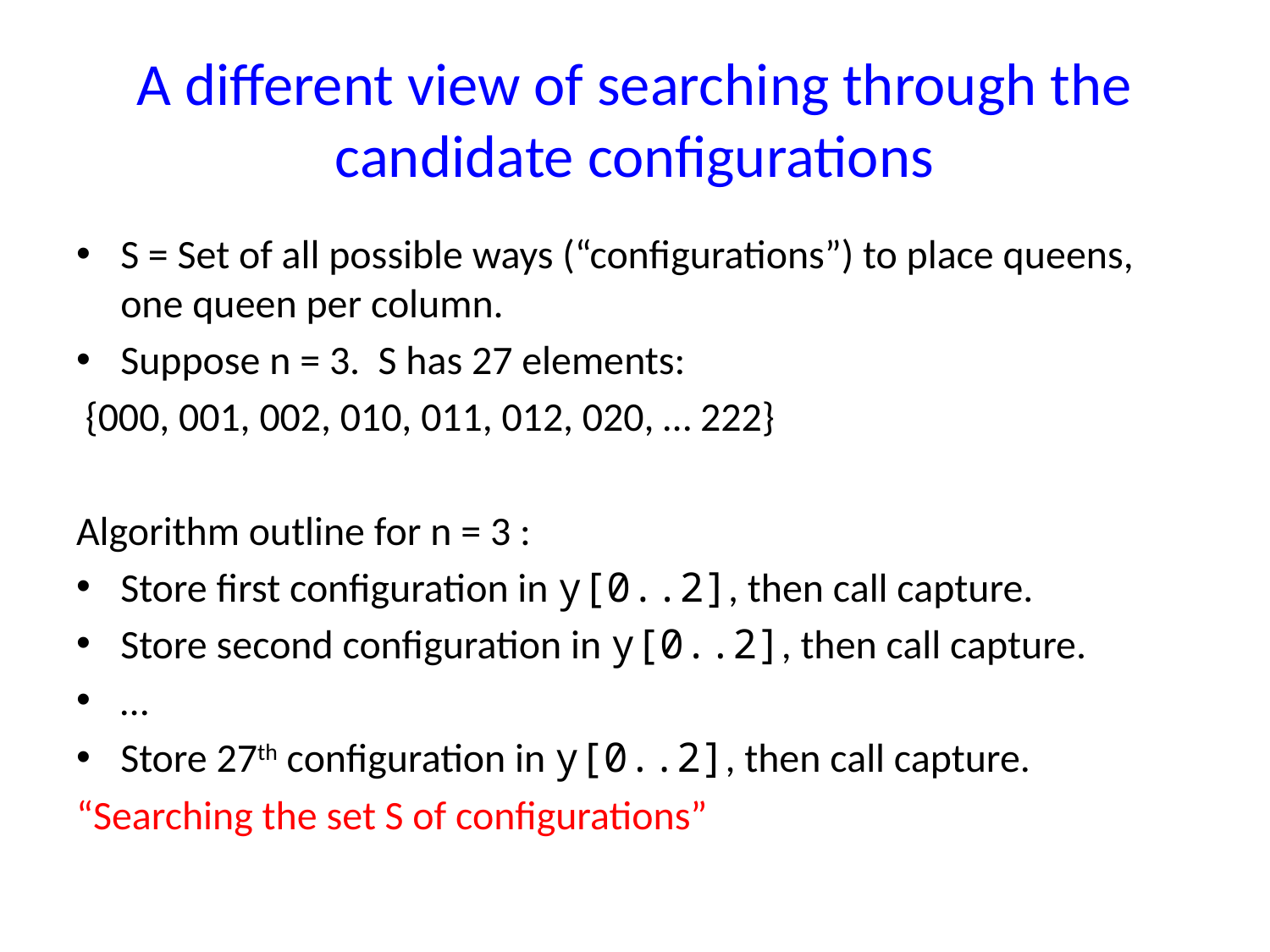

# A different view of searching through the candidate configurations
S = Set of all possible ways (“configurations”) to place queens, one queen per column.
Suppose n = 3.  S has 27 elements:
 {000, 001, 002, 010, 011, 012, 020, … 222}

Algorithm outline for n = 3 :
Store first configuration in y[0..2], then call capture.
Store second configuration in y[0..2], then call capture.
…
Store 27th configuration in y[0..2], then call capture.
“Searching the set S of configurations”